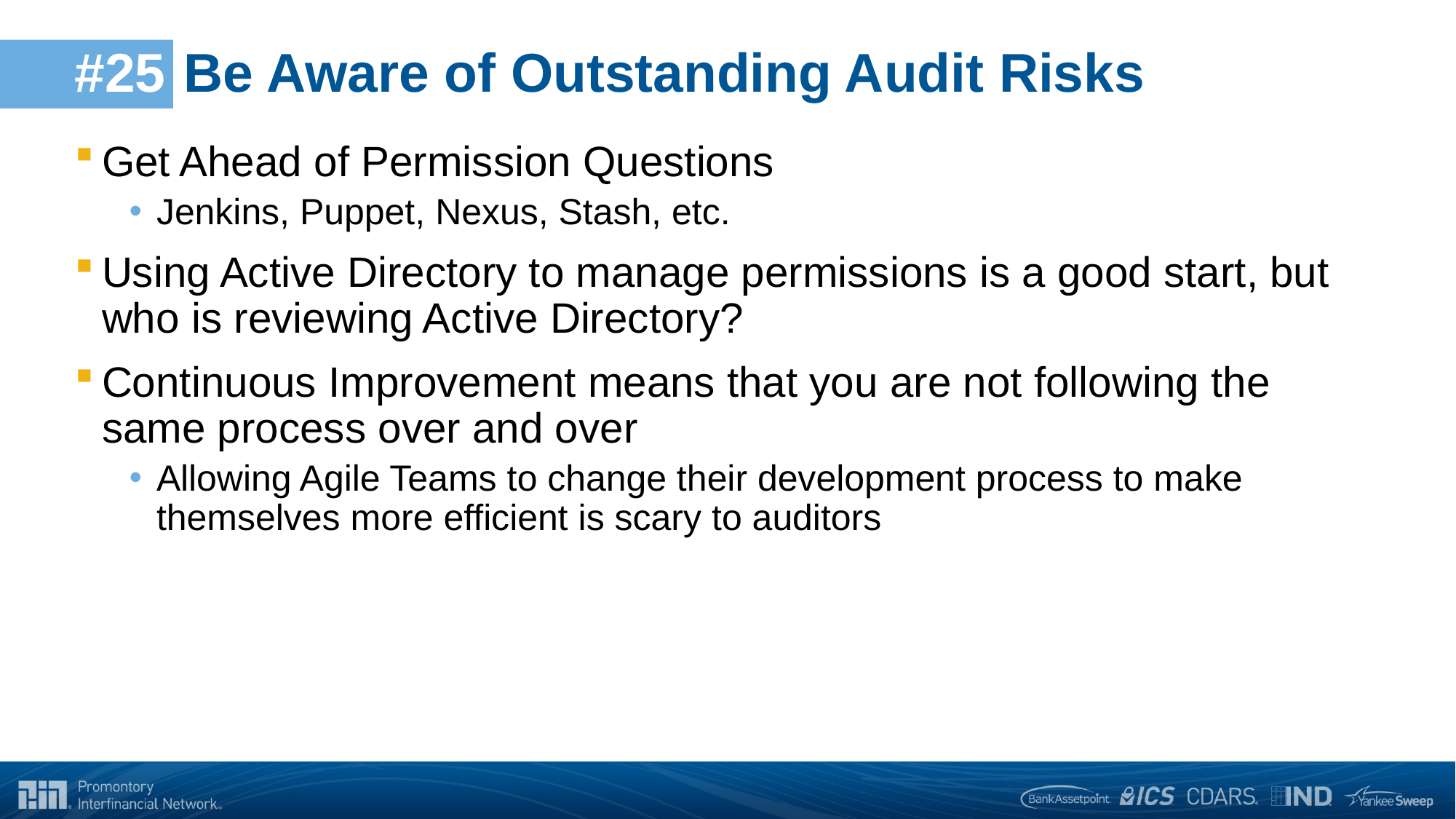

# #25	Be Aware of Outstanding Audit Risks
Get Ahead of Permission Questions
Jenkins, Puppet, Nexus, Stash, etc.
Using Active Directory to manage permissions is a good start, but who is reviewing Active Directory?
Continuous Improvement means that you are not following the same process over and over
Allowing Agile Teams to change their development process to make themselves more efficient is scary to auditors